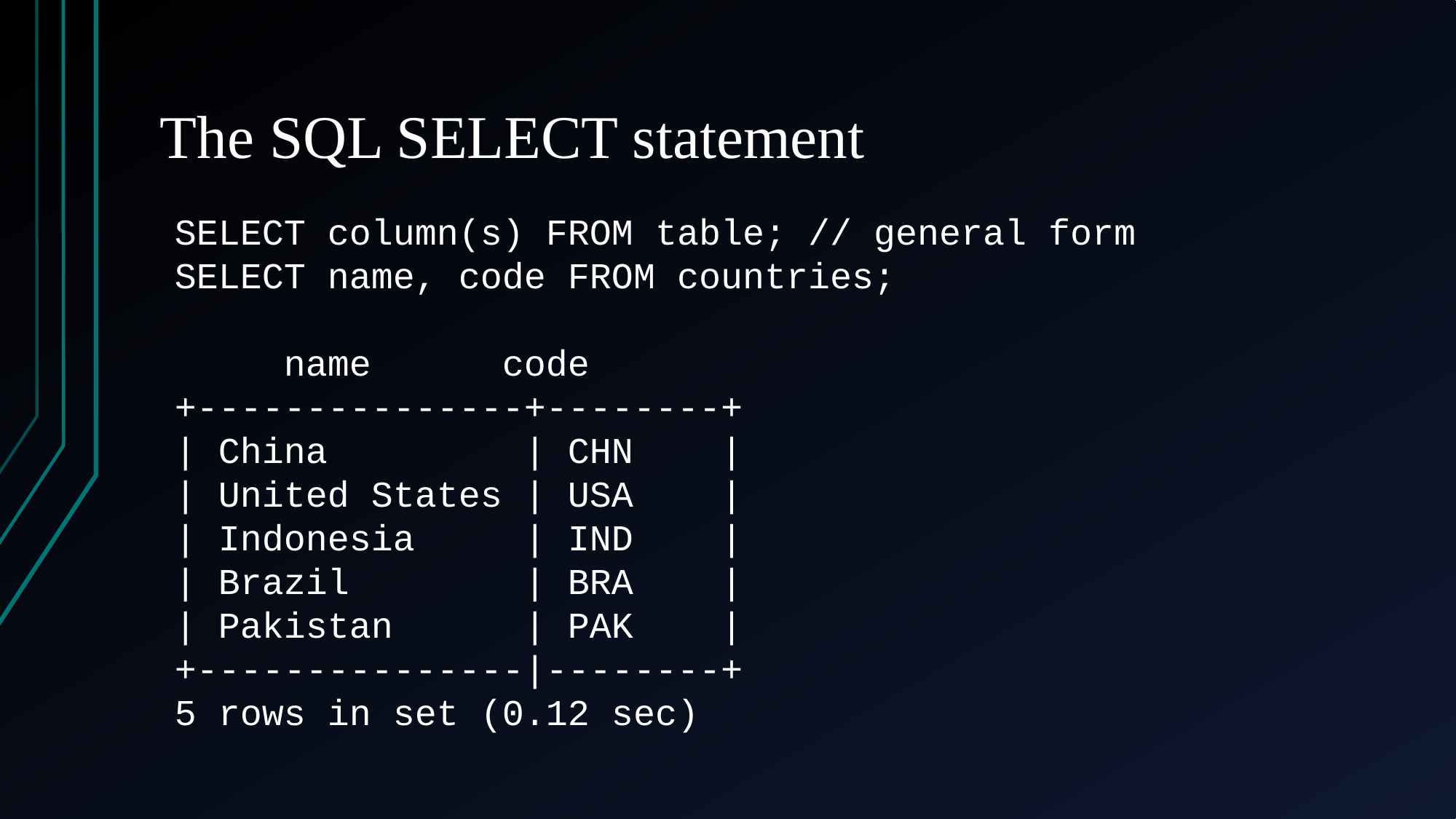

# The SQL SELECT statement
SELECT column(s) FROM table; // general form
SELECT name, code FROM countries;

     name      code
+---------------+--------+
| China         | CHN    |
| United States | USA    |
| Indonesia     | IND    |
| Brazil        | BRA    |
| Pakistan      | PAK    |
+---------------|--------+
5 rows in set (0.12 sec)